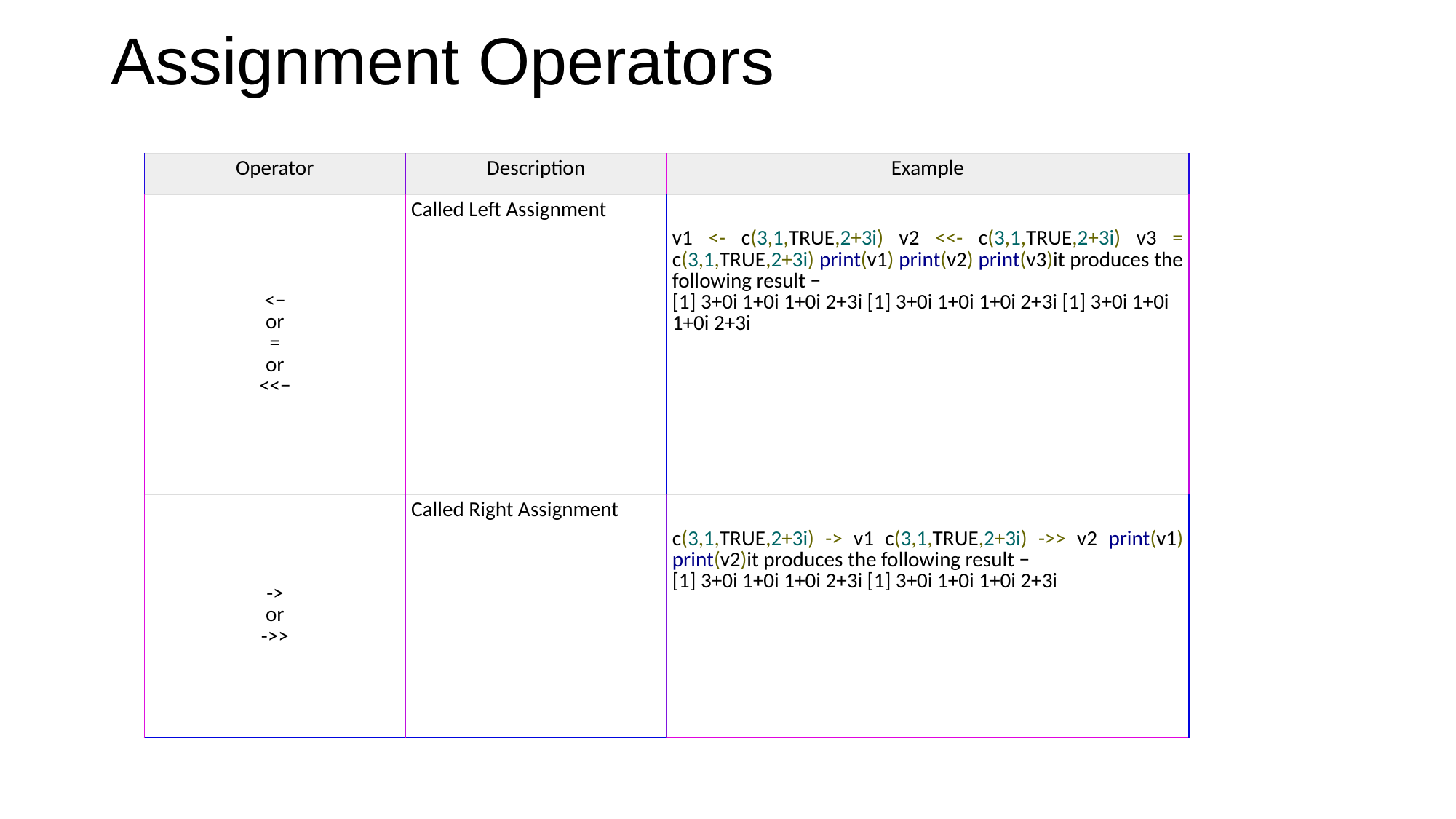

# Assignment Operators
| Operator | Description | Example |
| --- | --- | --- |
| <− or = or <<− | Called Left Assignment | Live Demo v1 <- c(3,1,TRUE,2+3i) v2 <<- c(3,1,TRUE,2+3i) v3 = c(3,1,TRUE,2+3i) print(v1) print(v2) print(v3)it produces the following result − [1] 3+0i 1+0i 1+0i 2+3i [1] 3+0i 1+0i 1+0i 2+3i [1] 3+0i 1+0i 1+0i 2+3i |
| -> or ->> | Called Right Assignment | Live Demo c(3,1,TRUE,2+3i) -> v1 c(3,1,TRUE,2+3i) ->> v2 print(v1) print(v2)it produces the following result − [1] 3+0i 1+0i 1+0i 2+3i [1] 3+0i 1+0i 1+0i 2+3i |